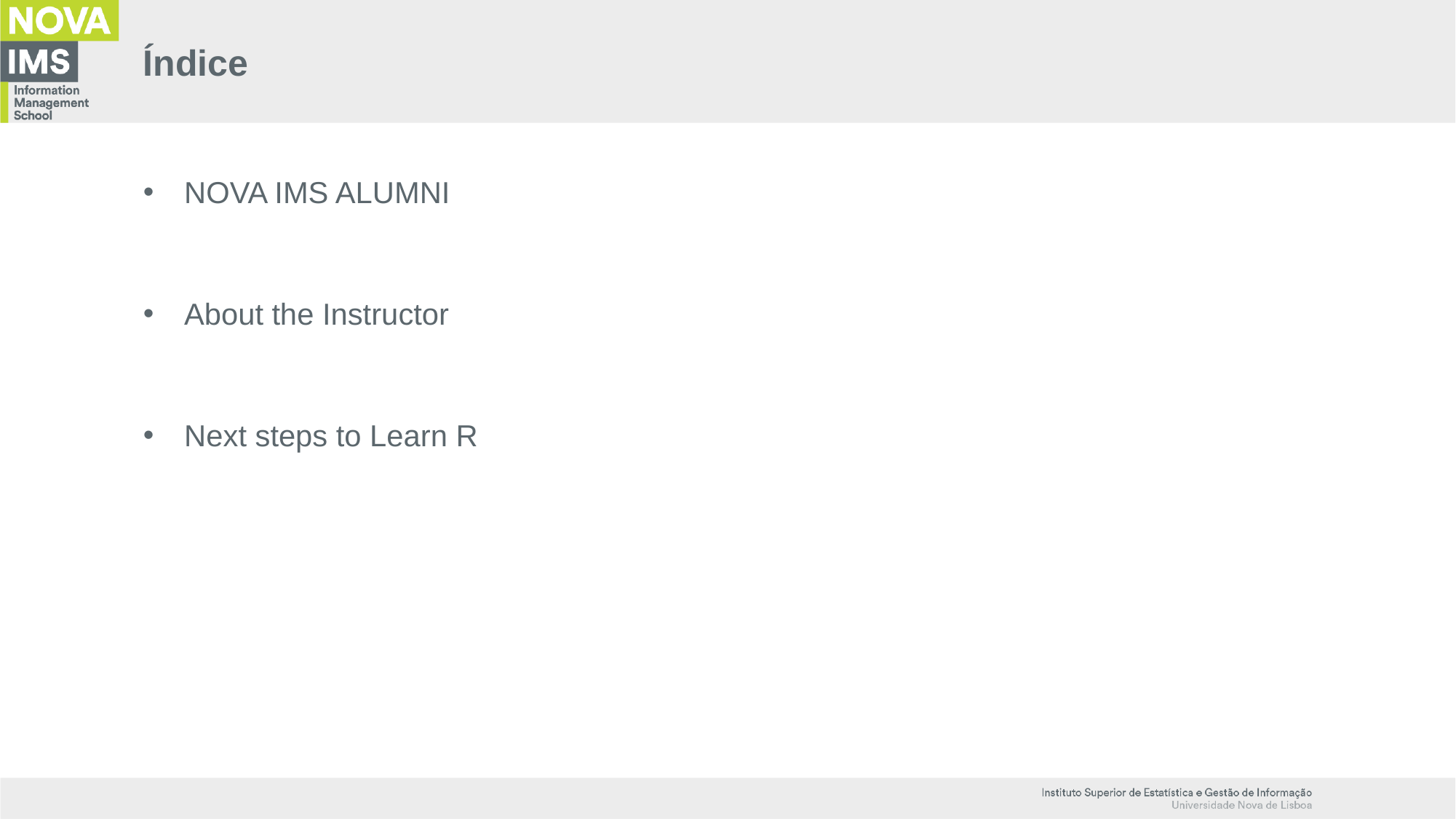

# Índice
NOVA IMS ALUMNI

About the Instructor

Next steps to Learn R